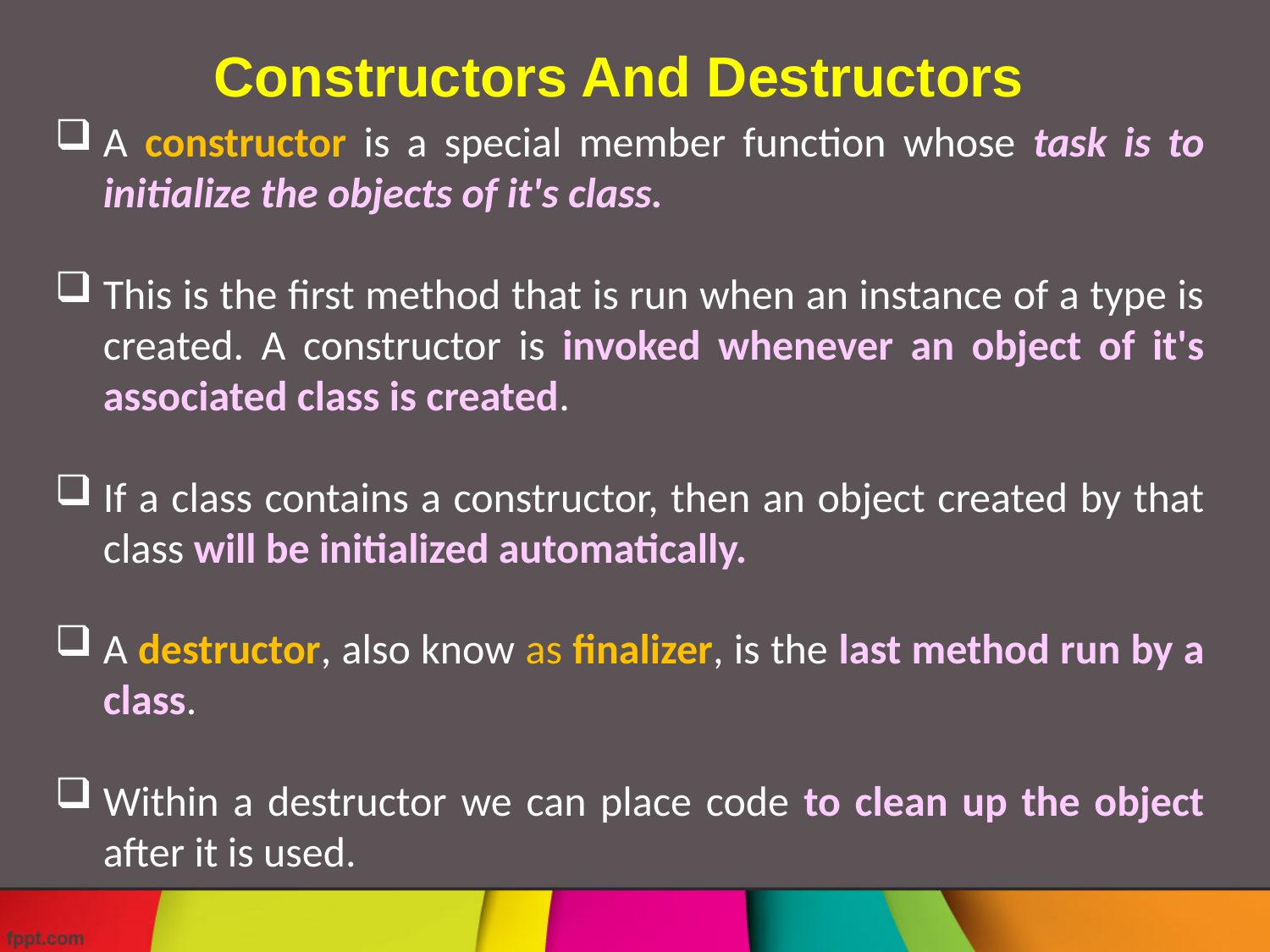

Constructors And Destructors
A constructor is a special member function whose task is to initialize the objects of it's class.

This is the first method that is run when an instance of a type is created. A constructor is invoked whenever an object of it's associated class is created.

If a class contains a constructor, then an object created by that class will be initialized automatically.
A destructor, also know as finalizer, is the last method run by a class.

Within a destructor we can place code to clean up the object after it is used.